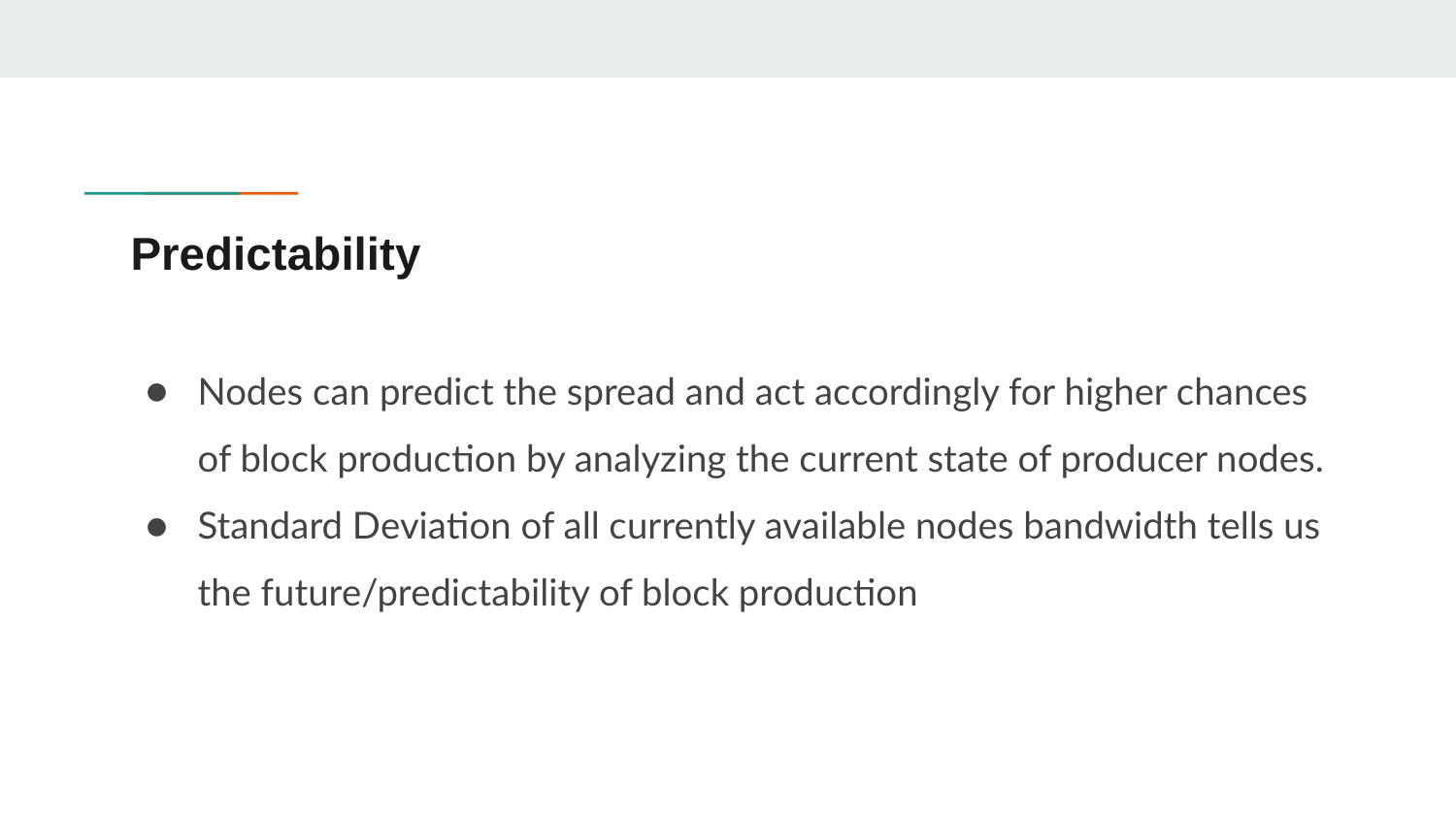

# Predictability
Nodes can predict the spread and act accordingly for higher chances of block production by analyzing the current state of producer nodes.
Standard Deviation of all currently available nodes bandwidth tells us the future/predictability of block production